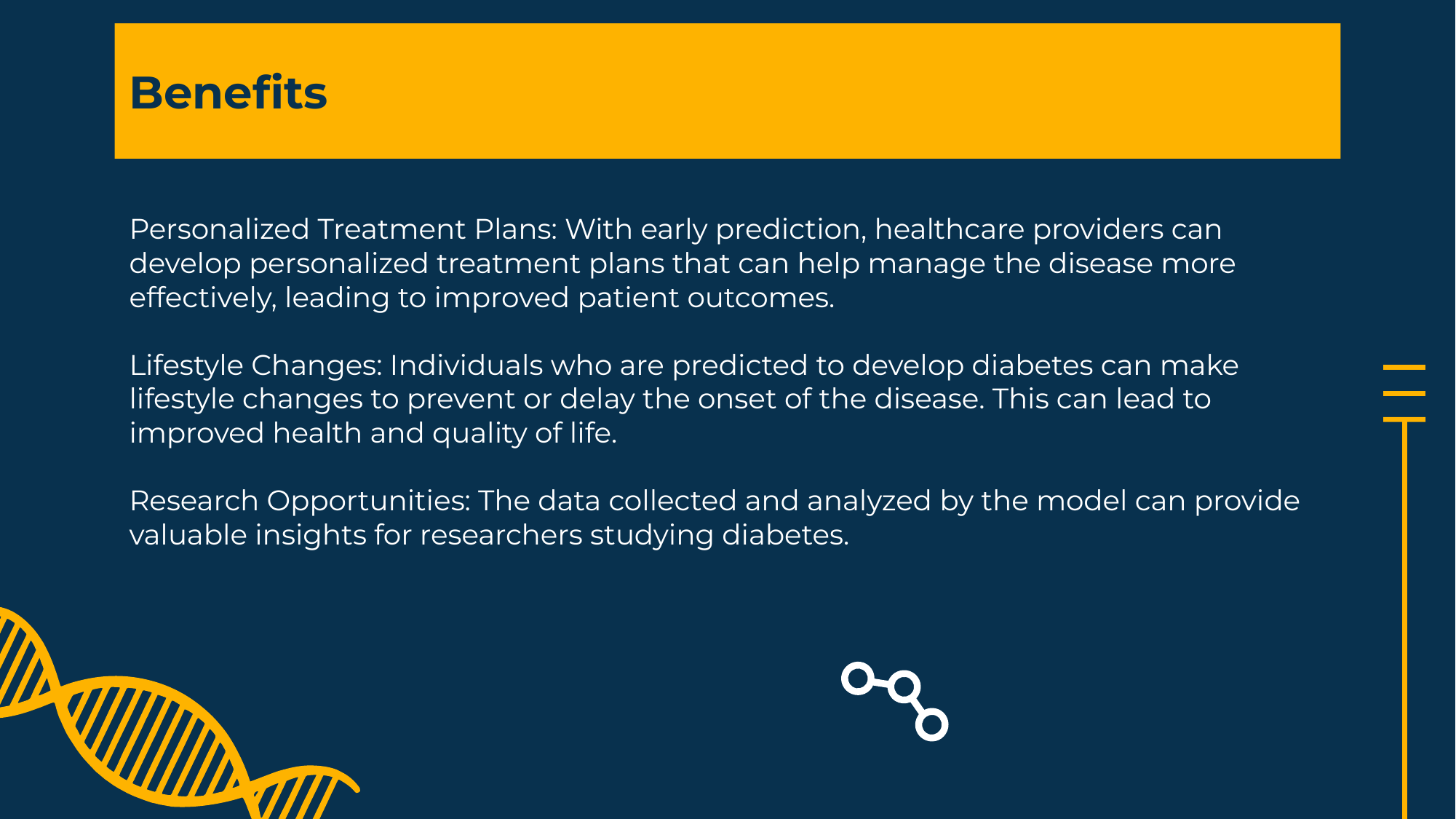

# Benefits
Personalized Treatment Plans: With early prediction, healthcare providers can develop personalized treatment plans that can help manage the disease more effectively, leading to improved patient outcomes.​

Lifestyle Changes: Individuals who are predicted to develop diabetes can make lifestyle changes to prevent or delay the onset of the disease. This can lead to improved health and quality of life.​

Research Opportunities: The data collected and analyzed by the model can provide valuable insights for researchers studying diabetes.​